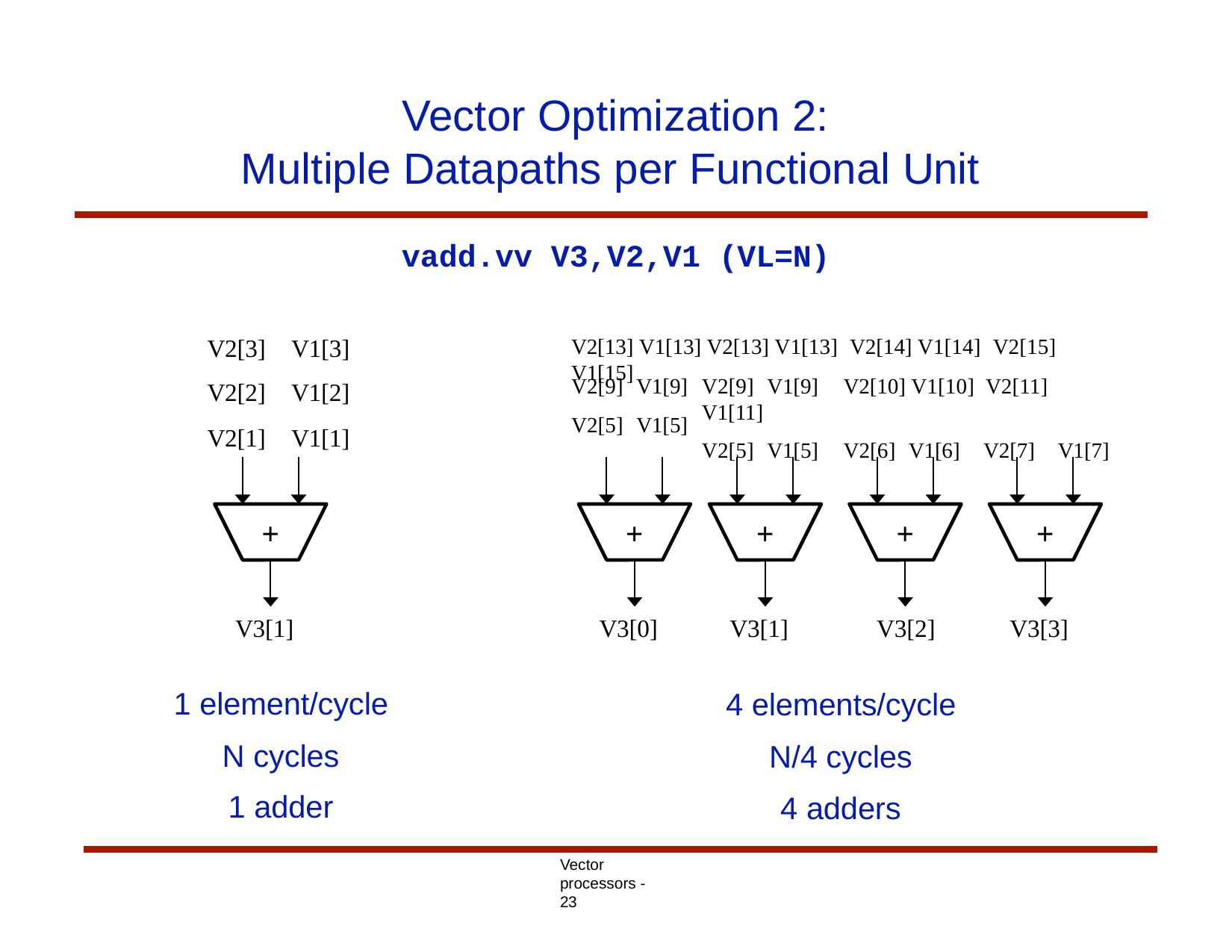

# Vector Optimization 2: Multiple Datapaths per Functional Unit
vadd.vv V3,V2,V1 (VL=N)
V2[3]
V2[2]
V2[1]
V1[3]
V1[2]
V1[1]
V2[13] V1[13] V2[13] V1[13] V2[14] V1[14] V2[15] V1[15]
V2[9] V1[9]
V2[5] V1[5]
V2[9] V1[9]	V2[10] V1[10] V2[11] V1[11]
V2[5] V1[5]	V2[6] V1[6]	V2[7]	V1[7]

+
+
+
+
+
V3[1]
V3[0]
V3[1]	V3[2]

4 elements/cycle N/4 cycles
4 adders
V3[3]
1 element/cycle N cycles
1 adder

Vector processors - 23